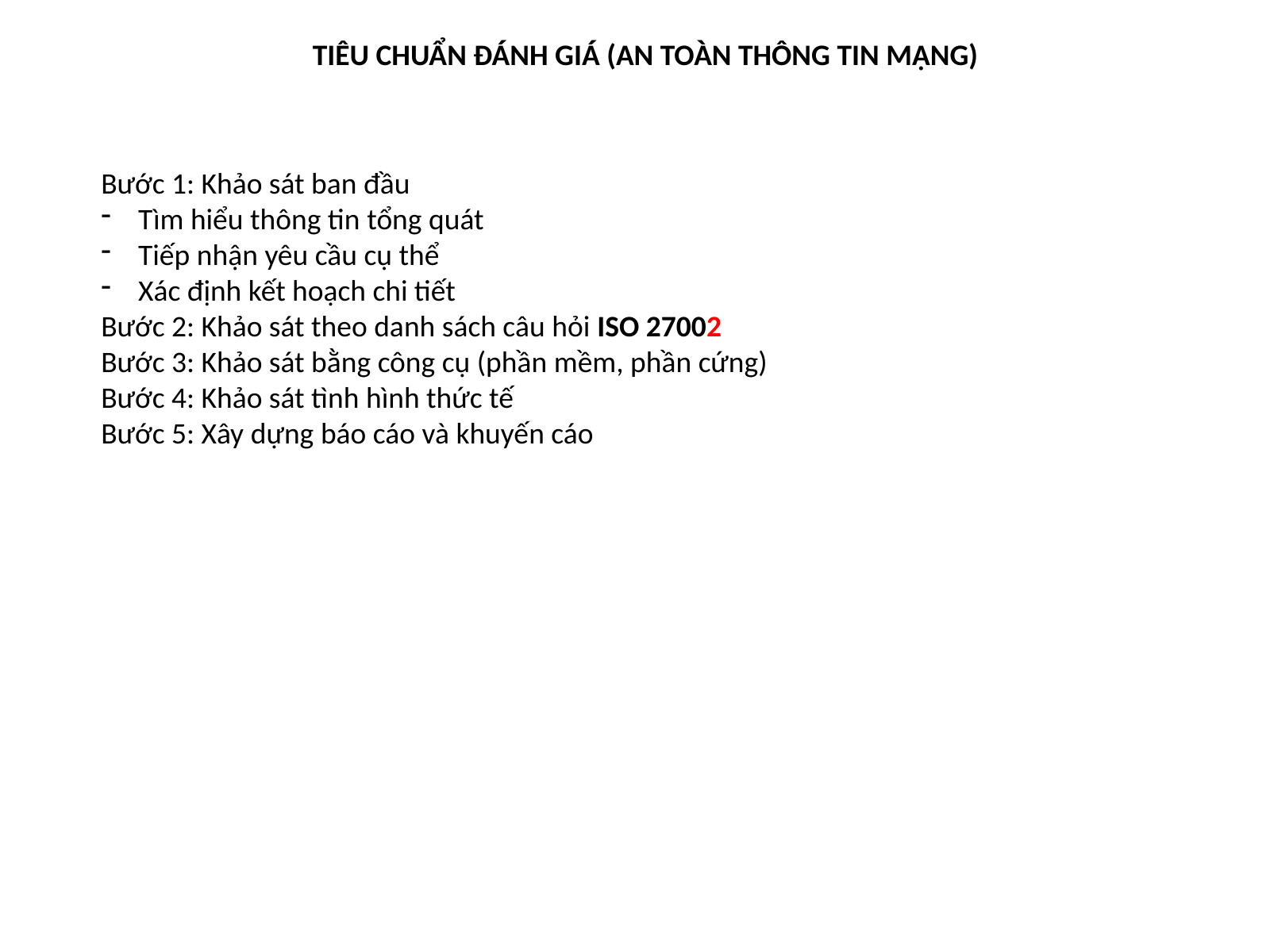

TIÊU CHUẨN ĐÁNH GIÁ (AN TOÀN THÔNG TIN MẠNG)
Bước 1: Khảo sát ban đầu
Tìm hiểu thông tin tổng quát
Tiếp nhận yêu cầu cụ thể
Xác định kết hoạch chi tiết
Bước 2: Khảo sát theo danh sách câu hỏi ISO 27002
Bước 3: Khảo sát bằng công cụ (phần mềm, phần cứng)
Bước 4: Khảo sát tình hình thức tế
Bước 5: Xây dựng báo cáo và khuyến cáo